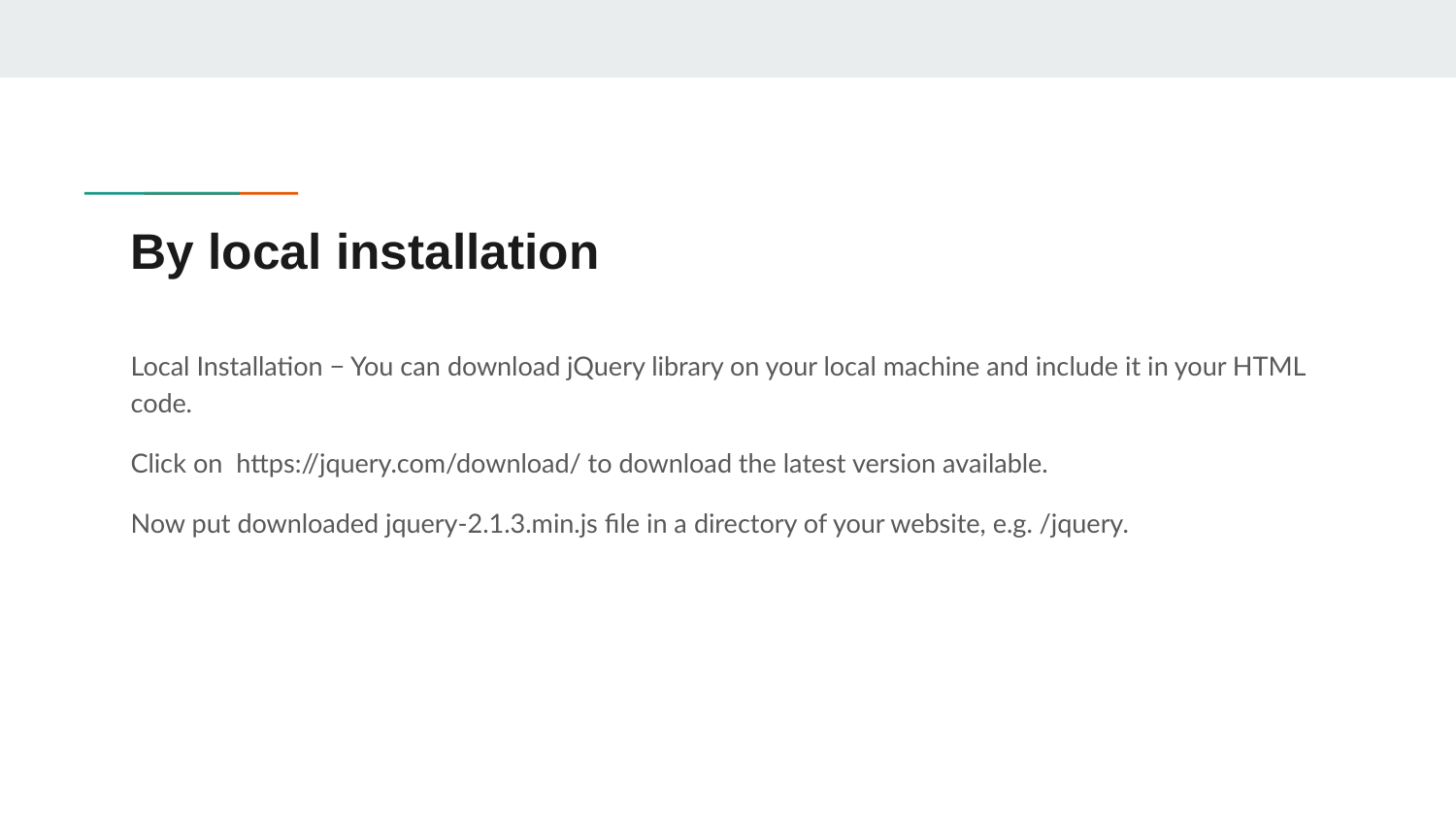

# By local installation
Local Installation − You can download jQuery library on your local machine and include it in your HTML code.
Click on  https://jquery.com/download/ to download the latest version available.
Now put downloaded jquery-2.1.3.min.js file in a directory of your website, e.g. /jquery.